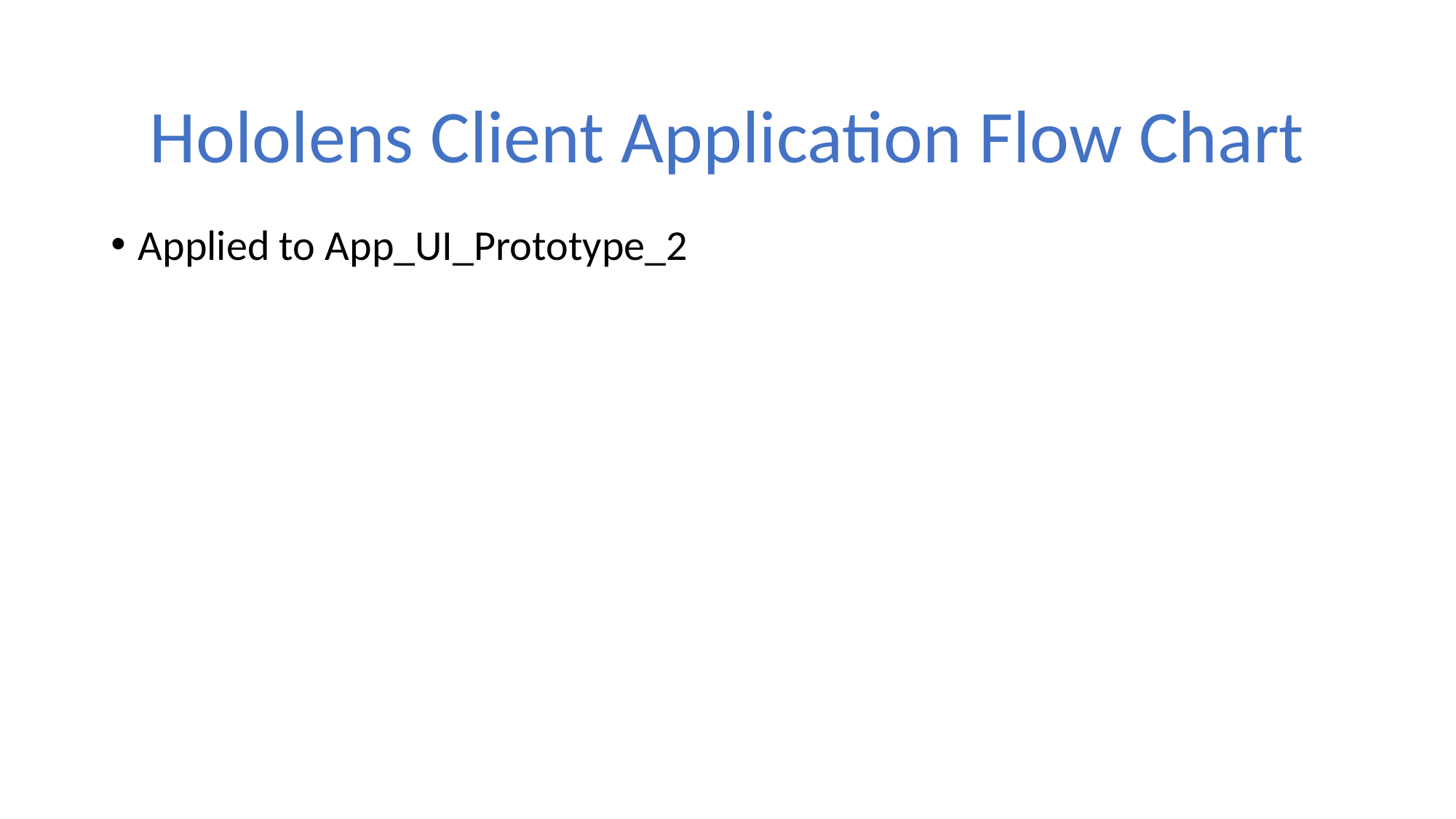

# Hololens Client Application Flow Chart
Applied to App_UI_Prototype_2